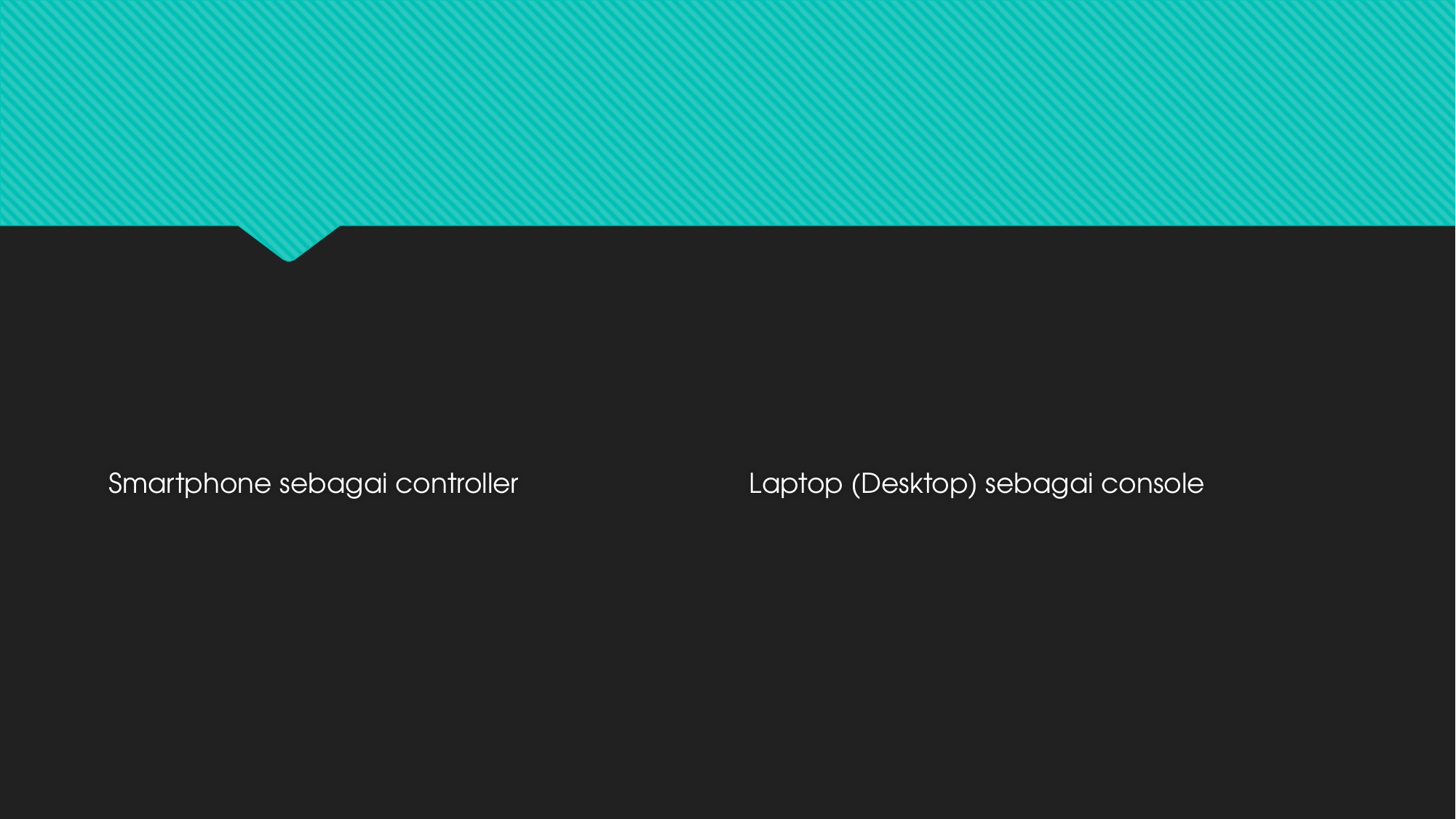

#
Smartphone sebagai controller
Laptop (Desktop) sebagai console